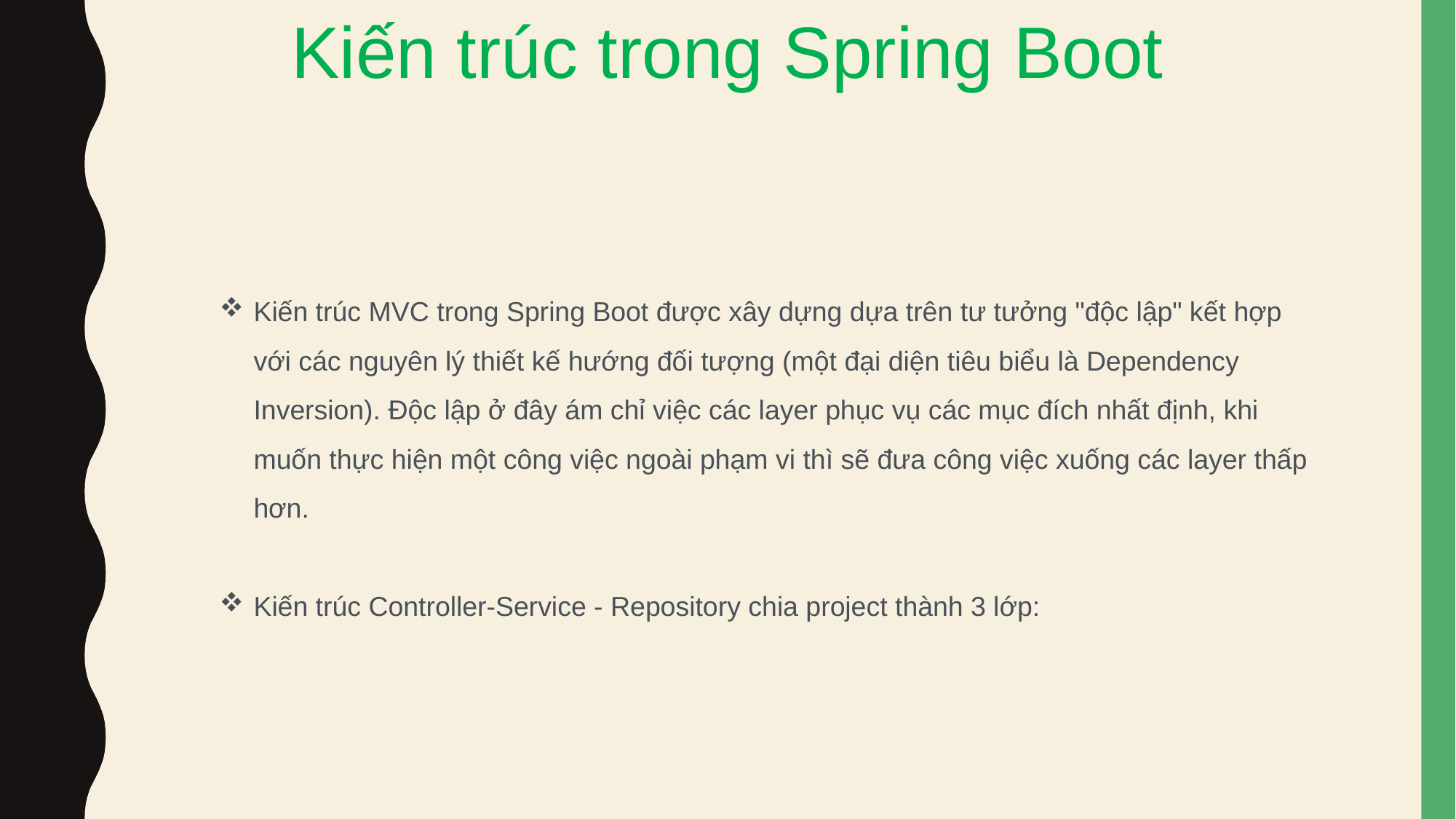

Kiến trúc trong Spring Boot
Kiến trúc MVC trong Spring Boot được xây dựng dựa trên tư tưởng "độc lập" kết hợp với các nguyên lý thiết kế hướng đối tượng (một đại diện tiêu biểu là Dependency Inversion). Độc lập ở đây ám chỉ việc các layer phục vụ các mục đích nhất định, khi muốn thực hiện một công việc ngoài phạm vi thì sẽ đưa công việc xuống các layer thấp hơn.

Kiến trúc Controller-Service - Repository chia project thành 3 lớp: